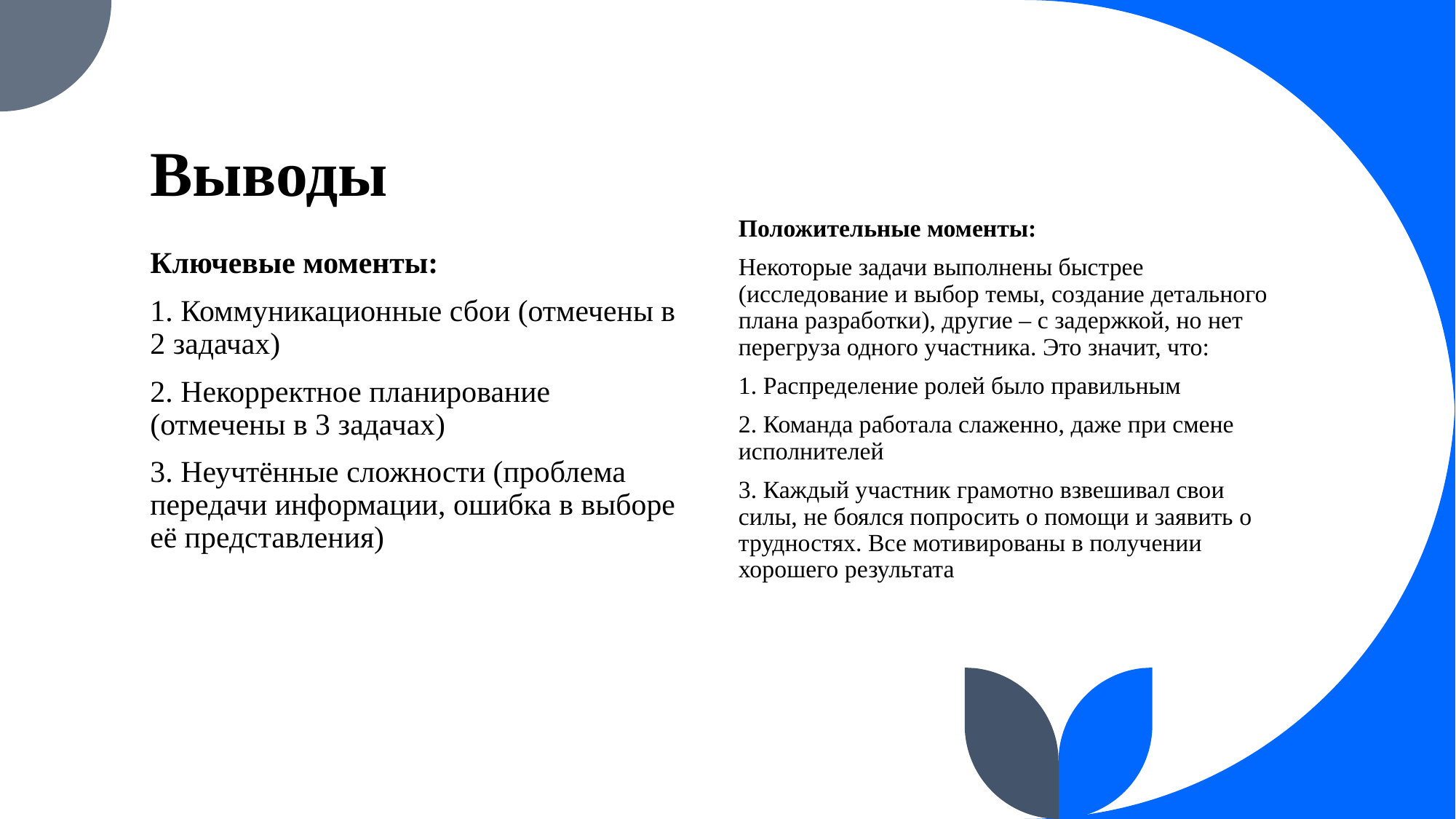

# Выводы
Положительные моменты:
Некоторые задачи выполнены быстрее (исследование и выбор темы, создание детального плана разработки), другие – с задержкой, но нет перегруза одного участника. Это значит, что:
1. Распределение ролей было правильным
2. Команда работала слаженно, даже при смене исполнителей
3. Каждый участник грамотно взвешивал свои силы, не боялся попросить о помощи и заявить о трудностях. Все мотивированы в получении хорошего результата

Ключевые моменты:
1. Коммуникационные сбои (отмечены в 2 задачах)
2. Некорректное планирование (отмечены в 3 задачах)
3. Неучтённые сложности (проблема передачи информации, ошибка в выборе её представления)